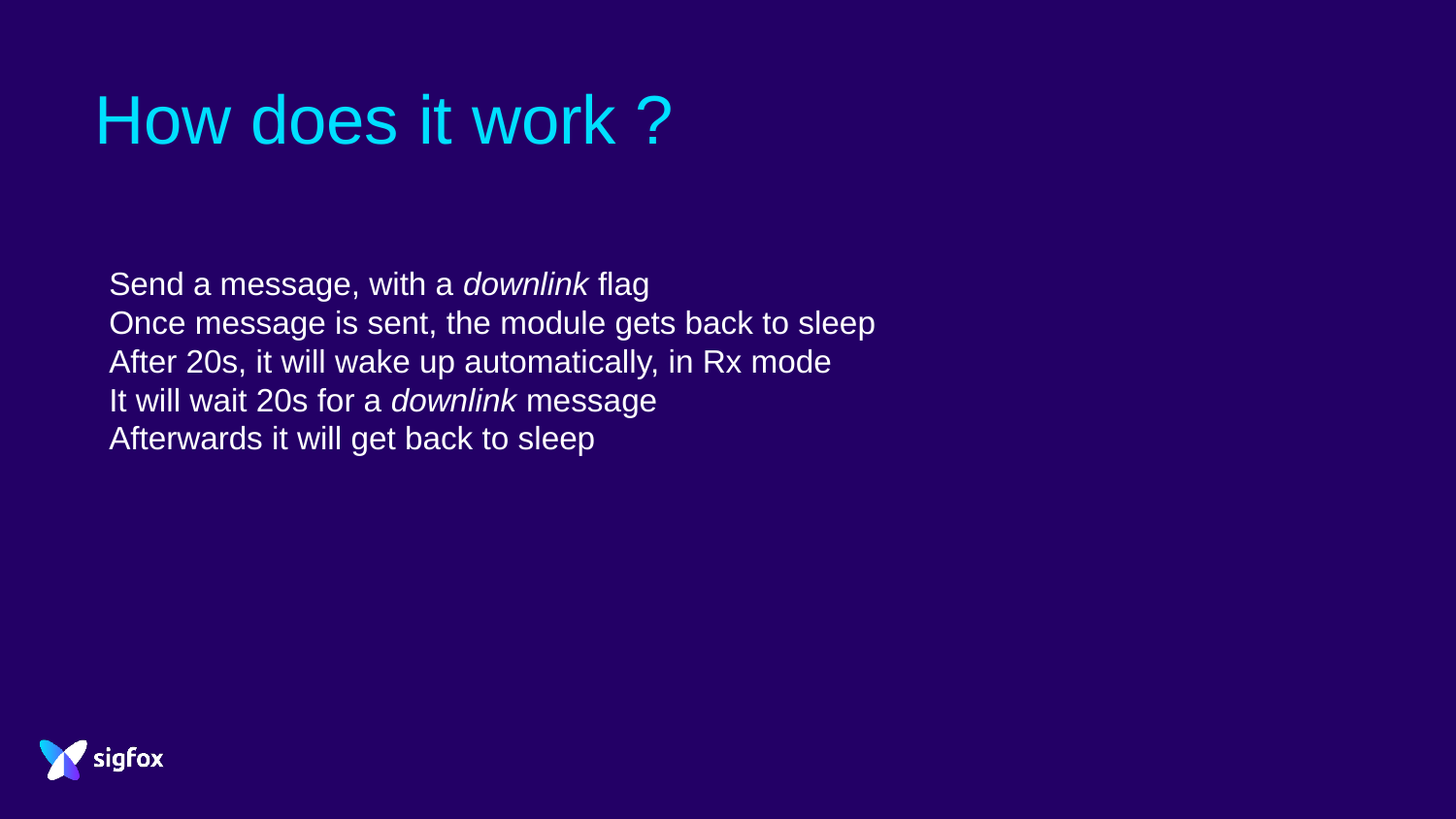

# How does it work ?
Send a message, with a downlink flag
Once message is sent, the module gets back to sleep
After 20s, it will wake up automatically, in Rx mode
It will wait 20s for a downlink message
Afterwards it will get back to sleep